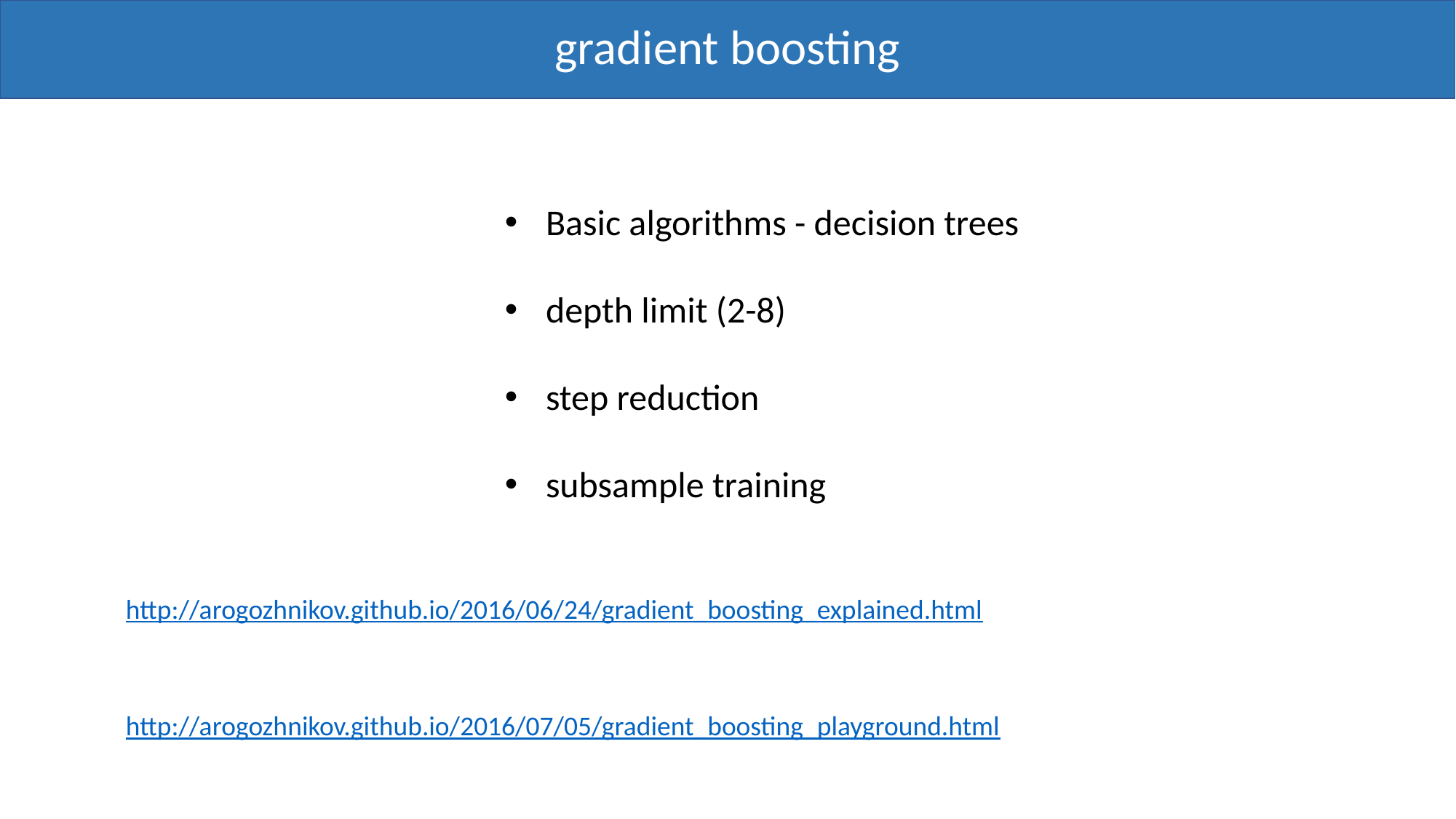

gradient boosting
Basic algorithms - decision trees

depth limit (2-8)

step reduction

subsample training
http://arogozhnikov.github.io/2016/06/24/gradient_boosting_explained.html
http://arogozhnikov.github.io/2016/07/05/gradient_boosting_playground.html